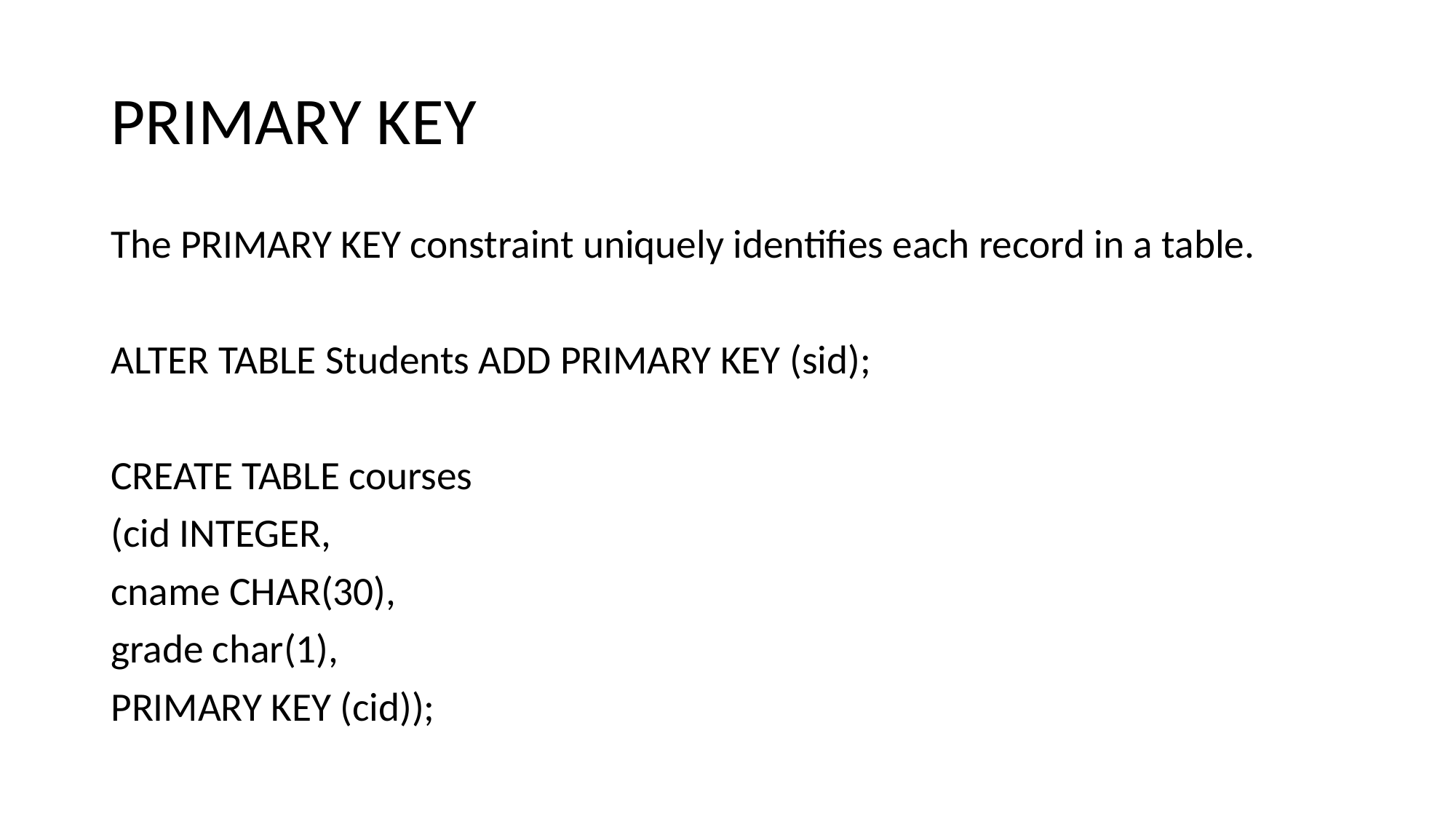

# PRIMARY KEY
The PRIMARY KEY constraint uniquely identifies each record in a table.

ALTER TABLE Students ADD PRIMARY KEY (sid);

CREATE TABLE courses
(cid INTEGER,
cname CHAR(30),
grade char(1),
PRIMARY KEY (cid));